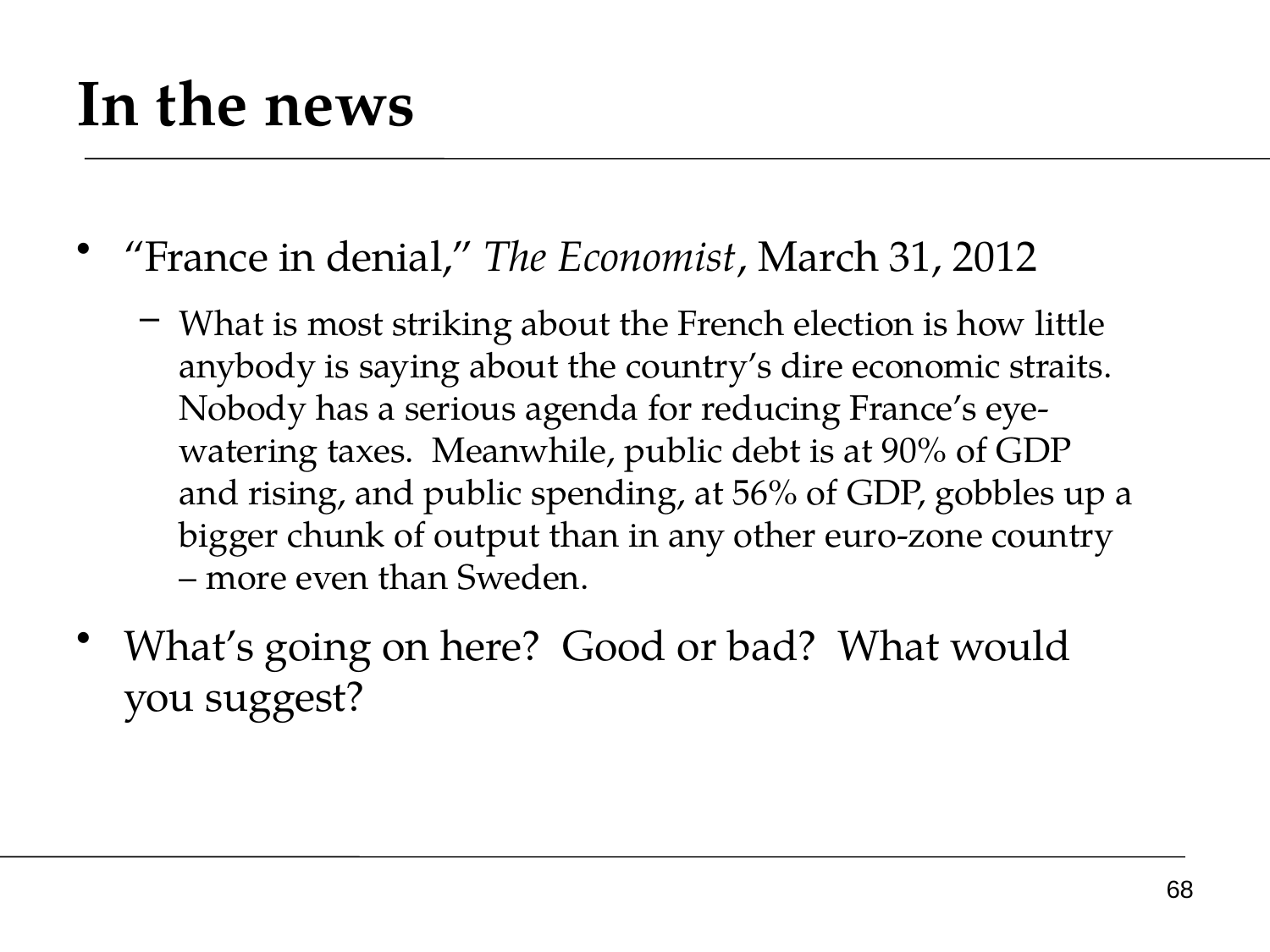

# In the news
“France in denial,” The Economist, March 31, 2012
What is most striking about the French election is how little anybody is saying about the country’s dire economic straits.  Nobody has a serious agenda for reducing France’s eye-watering taxes.  Meanwhile, public debt is at 90% of GDP and rising, and public spending, at 56% of GDP, gobbles up a bigger chunk of output than in any other euro-zone country – more even than Sweden.
What’s going on here?  Good or bad?  What would you suggest?
68